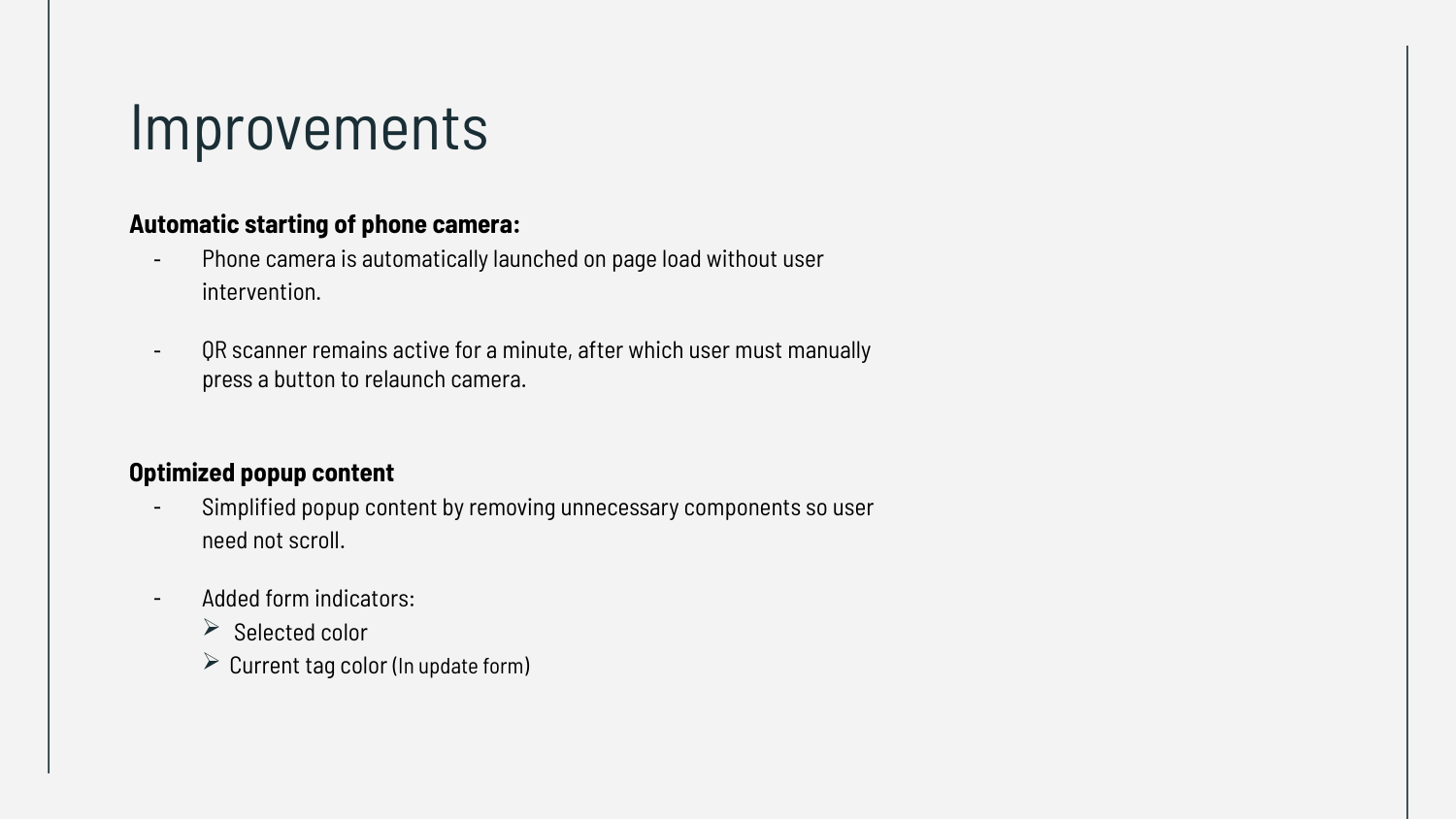

# Improvements
Automatic starting of phone camera:
Phone camera is automatically launched on page load without user intervention.

QR scanner remains active for a minute, after which user must manually press a button to relaunch camera.

Optimized popup content
Simplified popup content by removing unnecessary components so user need not scroll.

Added form indicators:
 Selected color
Current tag color (In update form)